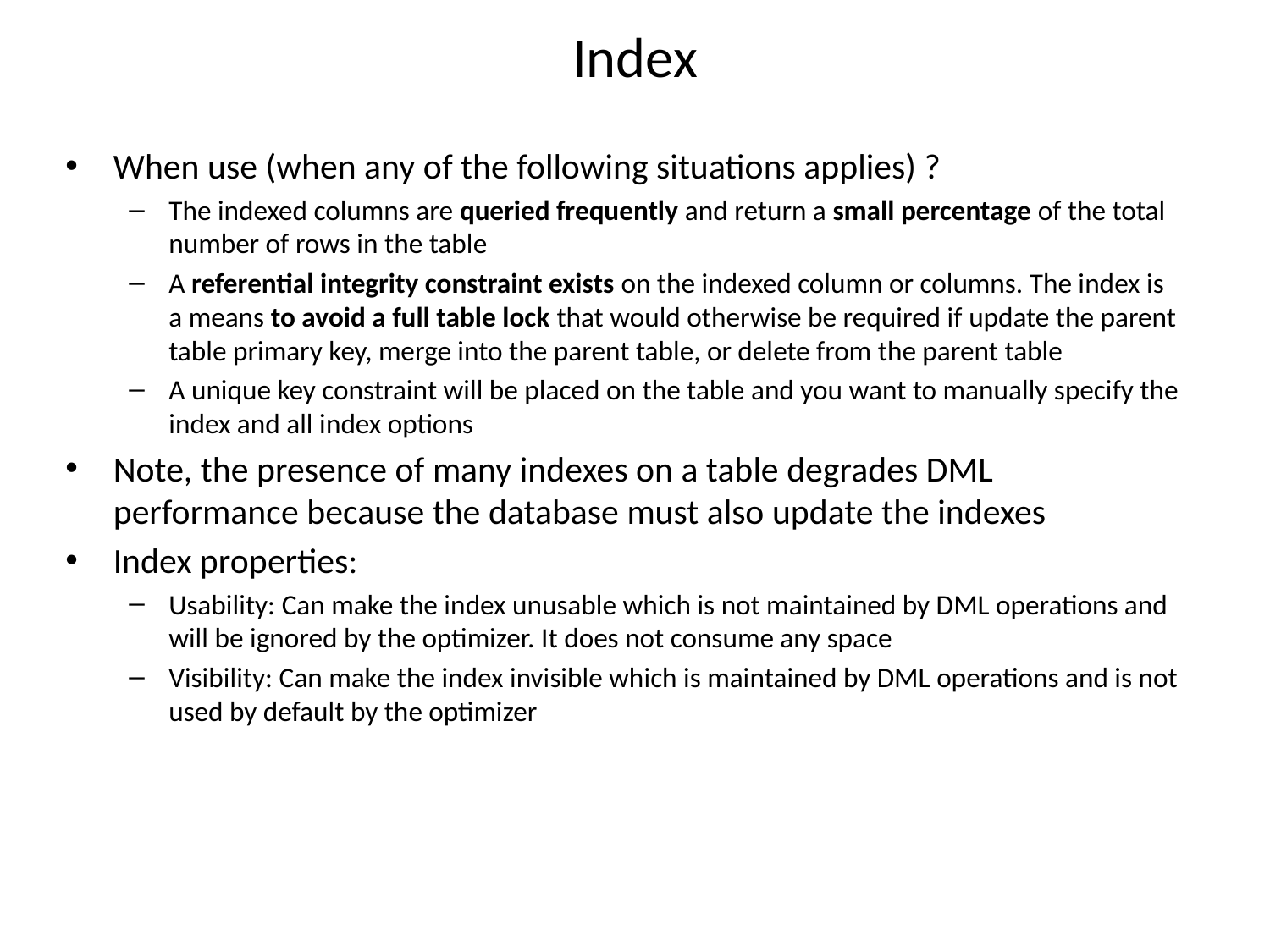

# Index
When use (when any of the following situations applies) ?
The indexed columns are queried frequently and return a small percentage of the total number of rows in the table
A referential integrity constraint exists on the indexed column or columns. The index is a means to avoid a full table lock that would otherwise be required if update the parent table primary key, merge into the parent table, or delete from the parent table
A unique key constraint will be placed on the table and you want to manually specify the index and all index options
Note, the presence of many indexes on a table degrades DML performance because the database must also update the indexes
Index properties:
Usability: Can make the index unusable which is not maintained by DML operations and will be ignored by the optimizer. It does not consume any space
Visibility: Can make the index invisible which is maintained by DML operations and is not used by default by the optimizer